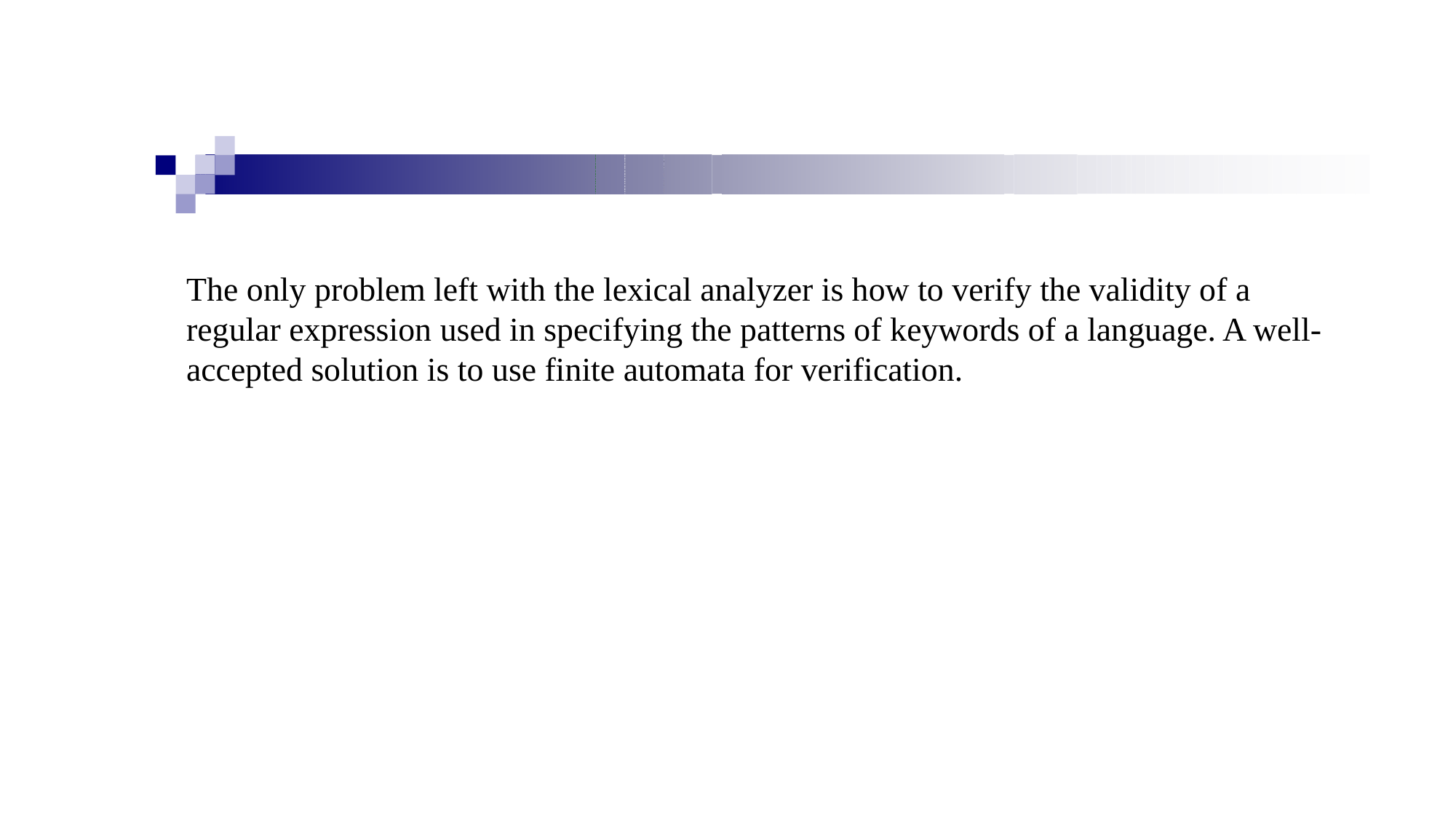

The only problem left with the lexical analyzer is how to verify the validity of a regular expression used in specifying the patterns of keywords of a language. A well-accepted solution is to use finite automata for verification.